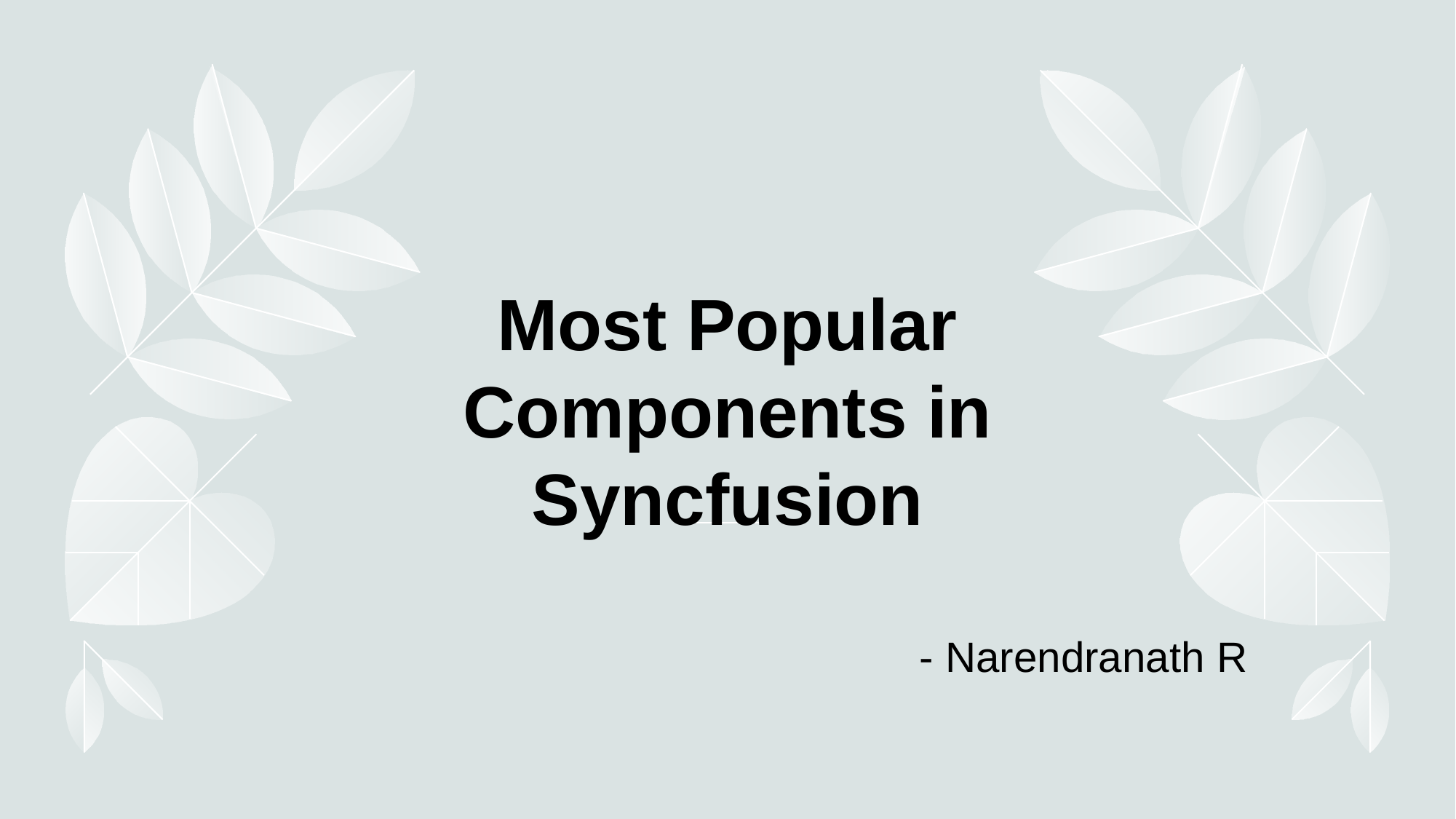

# Most Popular Components in Syncfusion
- Narendranath R